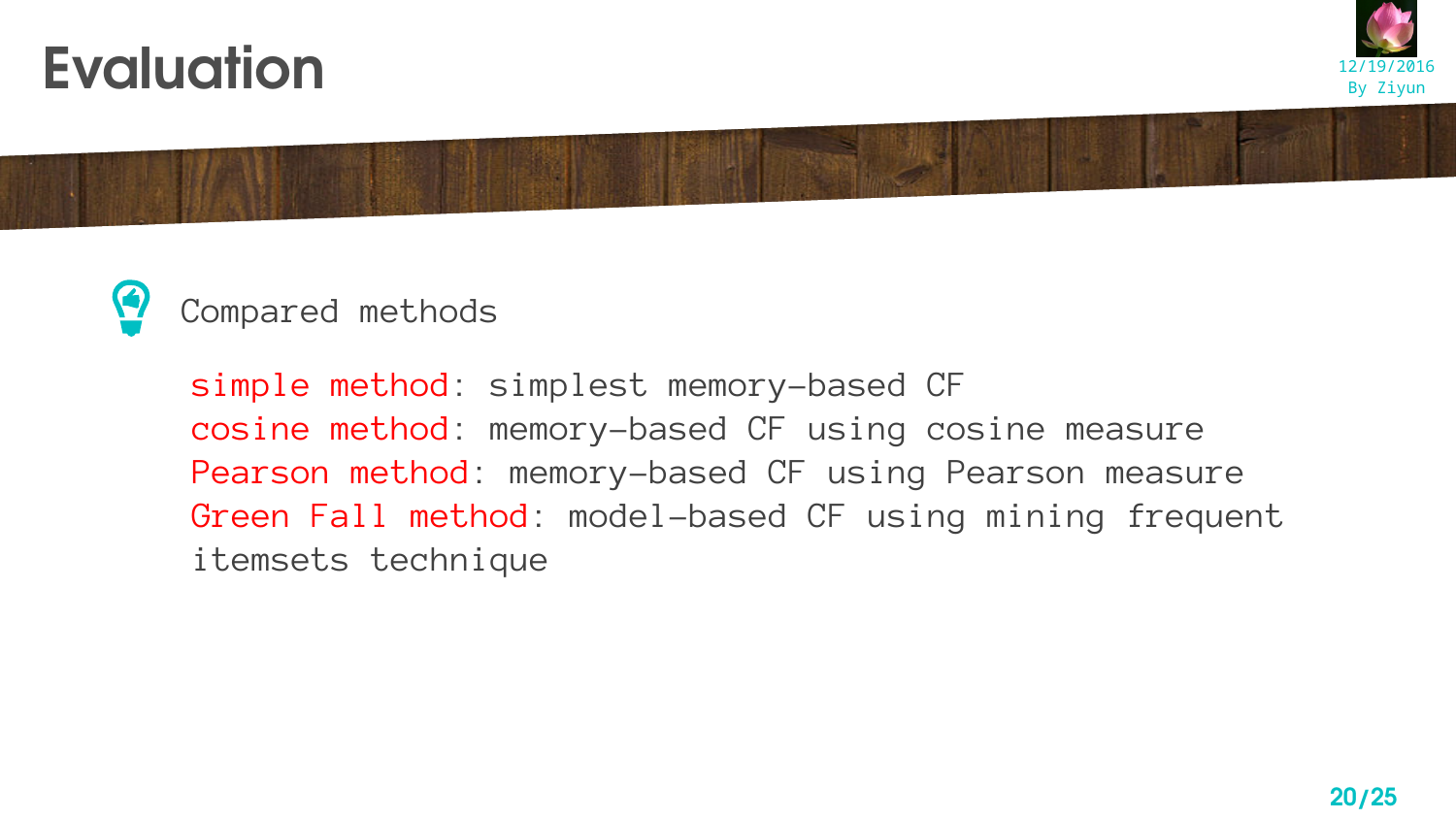

Evaluation

Compared methods
simple method: simplest memory-based CF
cosine method: memory-based CF using cosine measure
Pearson method: memory-based CF using Pearson measure
Green Fall method: model-based CF using mining frequent itemsets technique